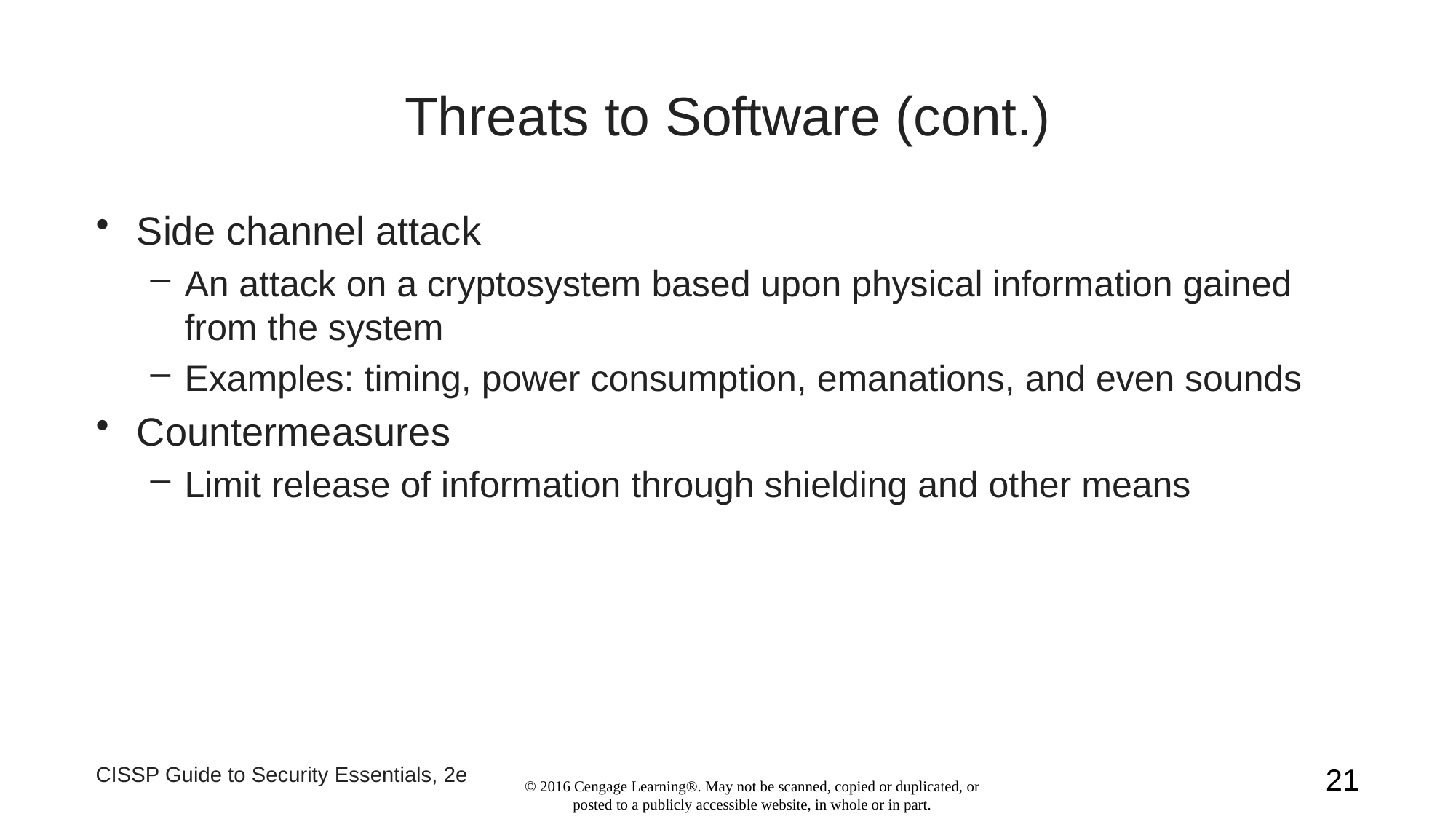

# Threats to Software (cont.)
Side channel attack
An attack on a cryptosystem based upon physical information gained from the system
Examples: timing, power consumption, emanations, and even sounds
Countermeasures
Limit release of information through shielding and other means
CISSP Guide to Security Essentials, 2e
21
© 2016 Cengage Learning®. May not be scanned, copied or duplicated, or posted to a publicly accessible website, in whole or in part.